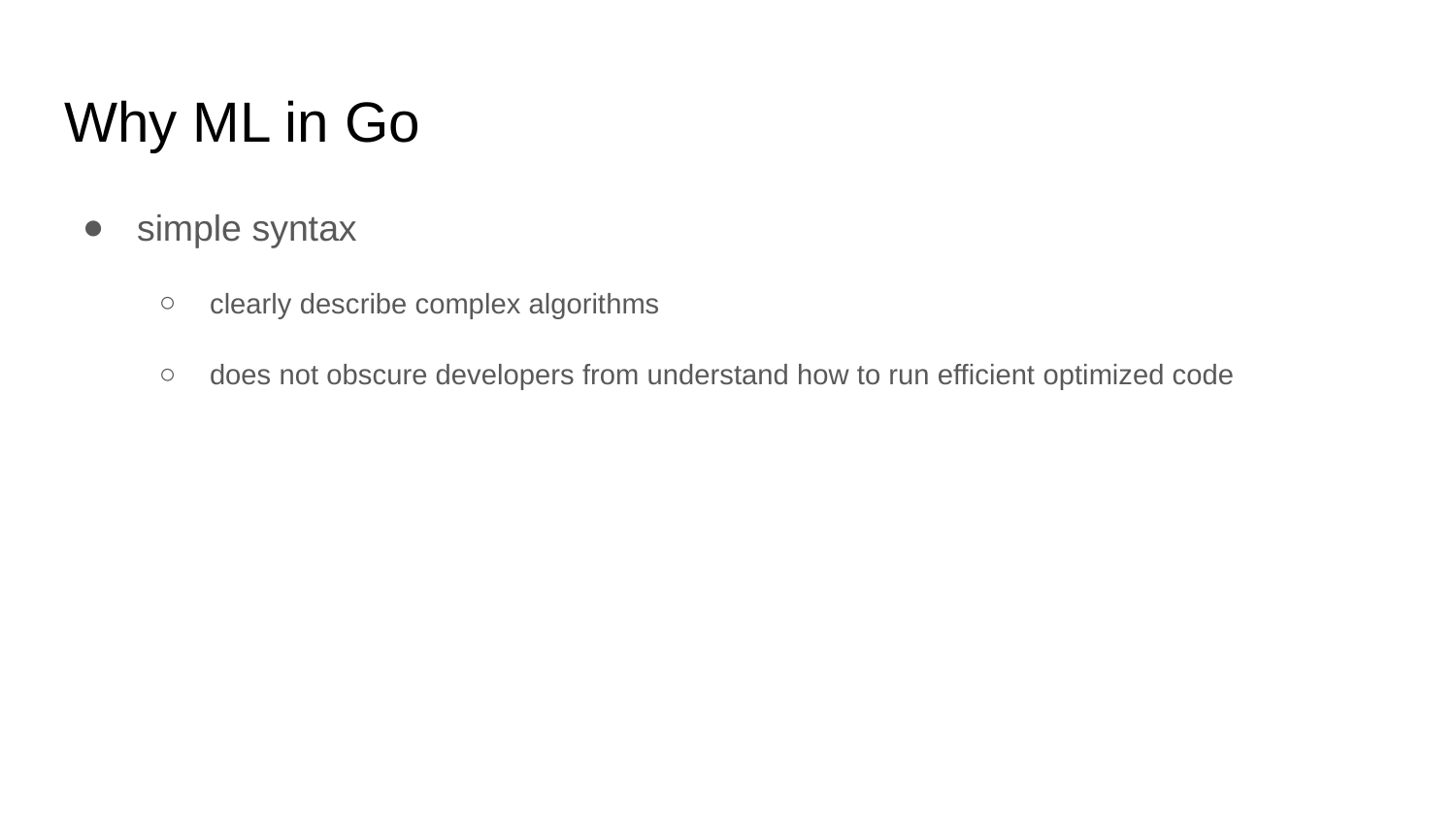

# Why ML in Go
simple syntax
clearly describe complex algorithms
does not obscure developers from understand how to run efficient optimized code